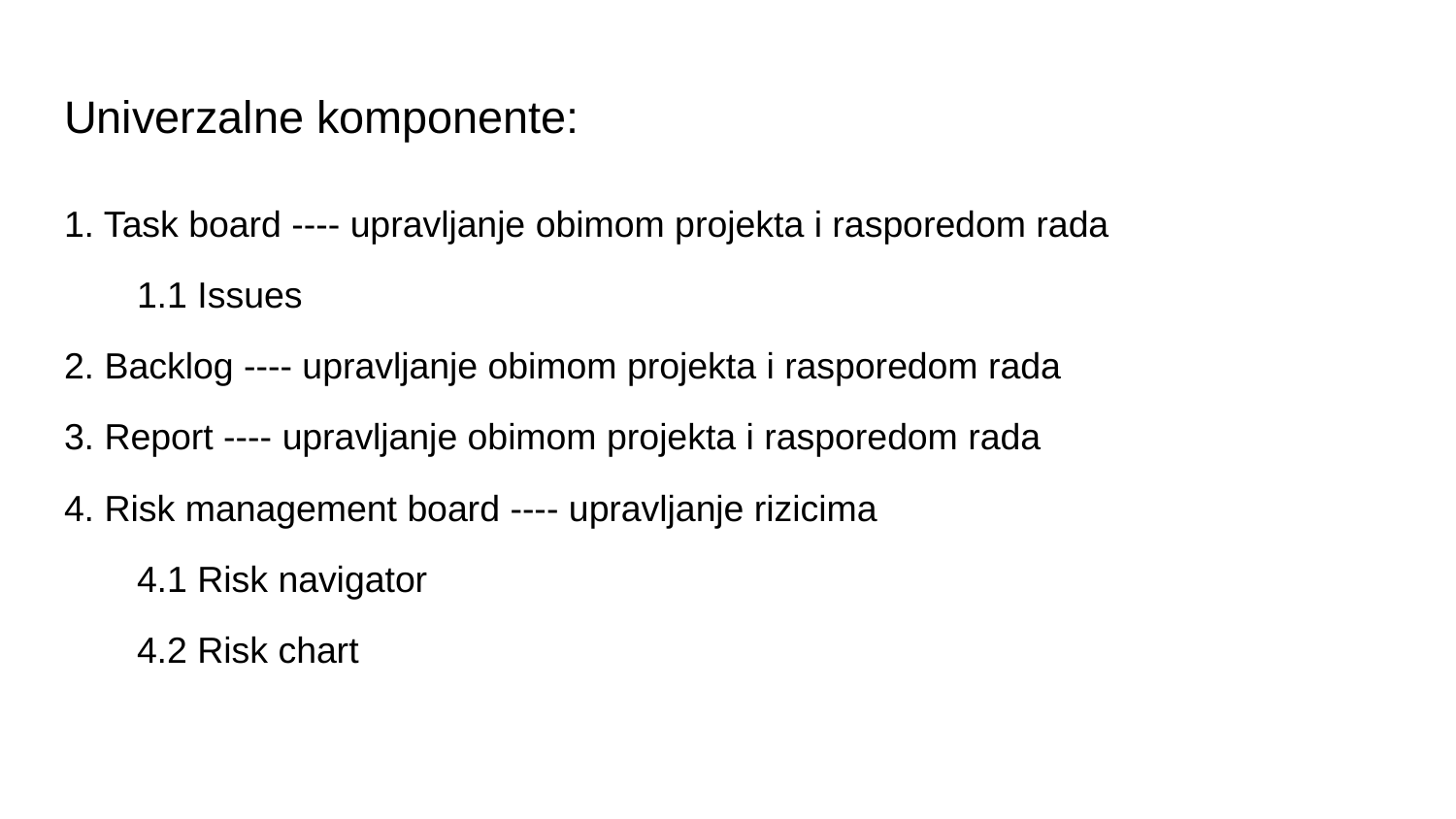

# Univerzalne komponente:

1. Task board ---- upravljanje obimom projekta i rasporedom rada
1.1 Issues
2. Backlog ---- upravljanje obimom projekta i rasporedom rada
3. Report ---- upravljanje obimom projekta i rasporedom rada
4. Risk management board ---- upravljanje rizicima
4.1 Risk navigator
4.2 Risk chart